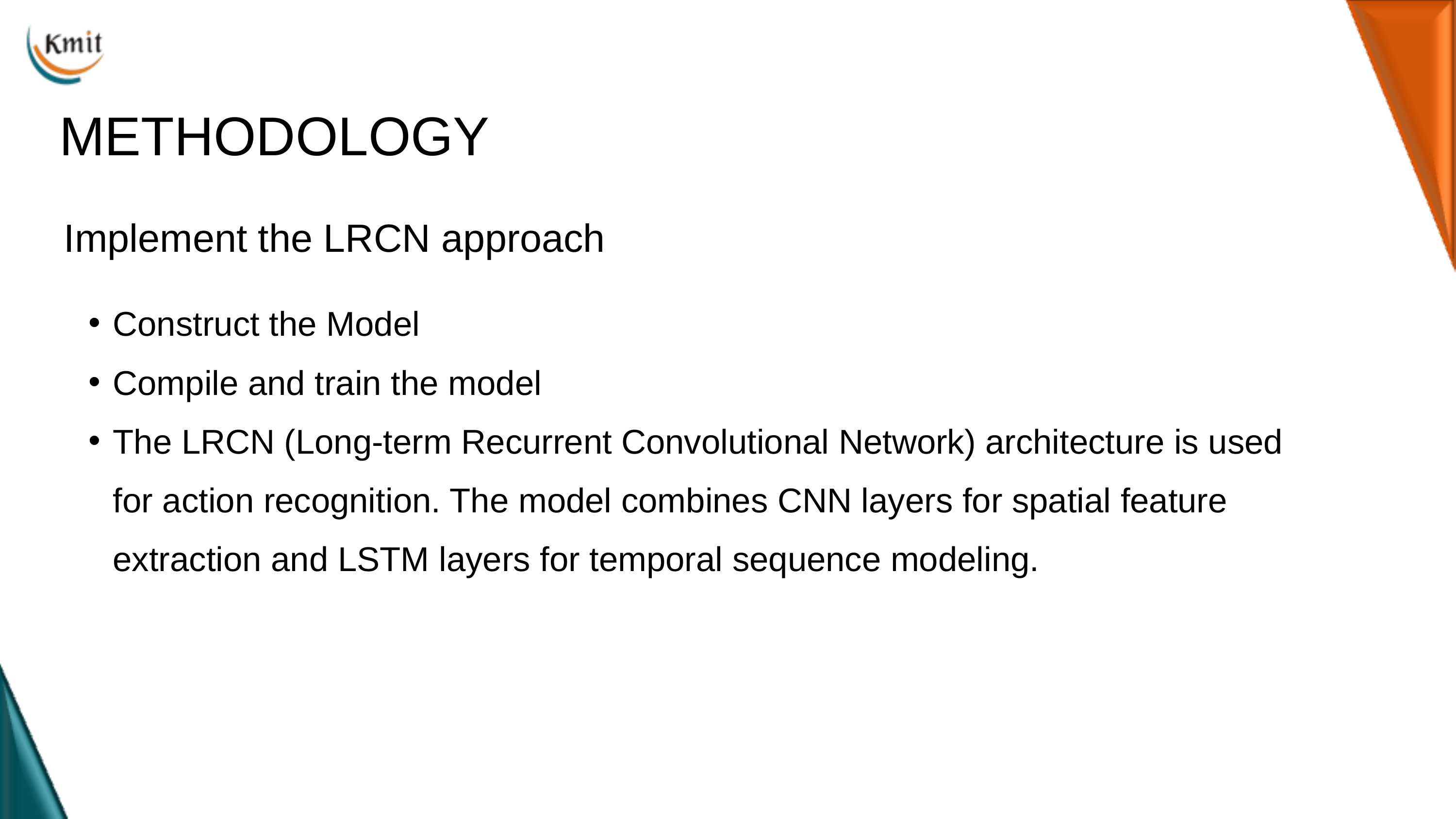

METHODOLOGY

Implement the LRCN approach

Construct the Model
Compile and train the model
The LRCN (Long-term Recurrent Convolutional Network) architecture is used for action recognition. The model combines CNN layers for spatial feature extraction and LSTM layers for temporal sequence modeling.